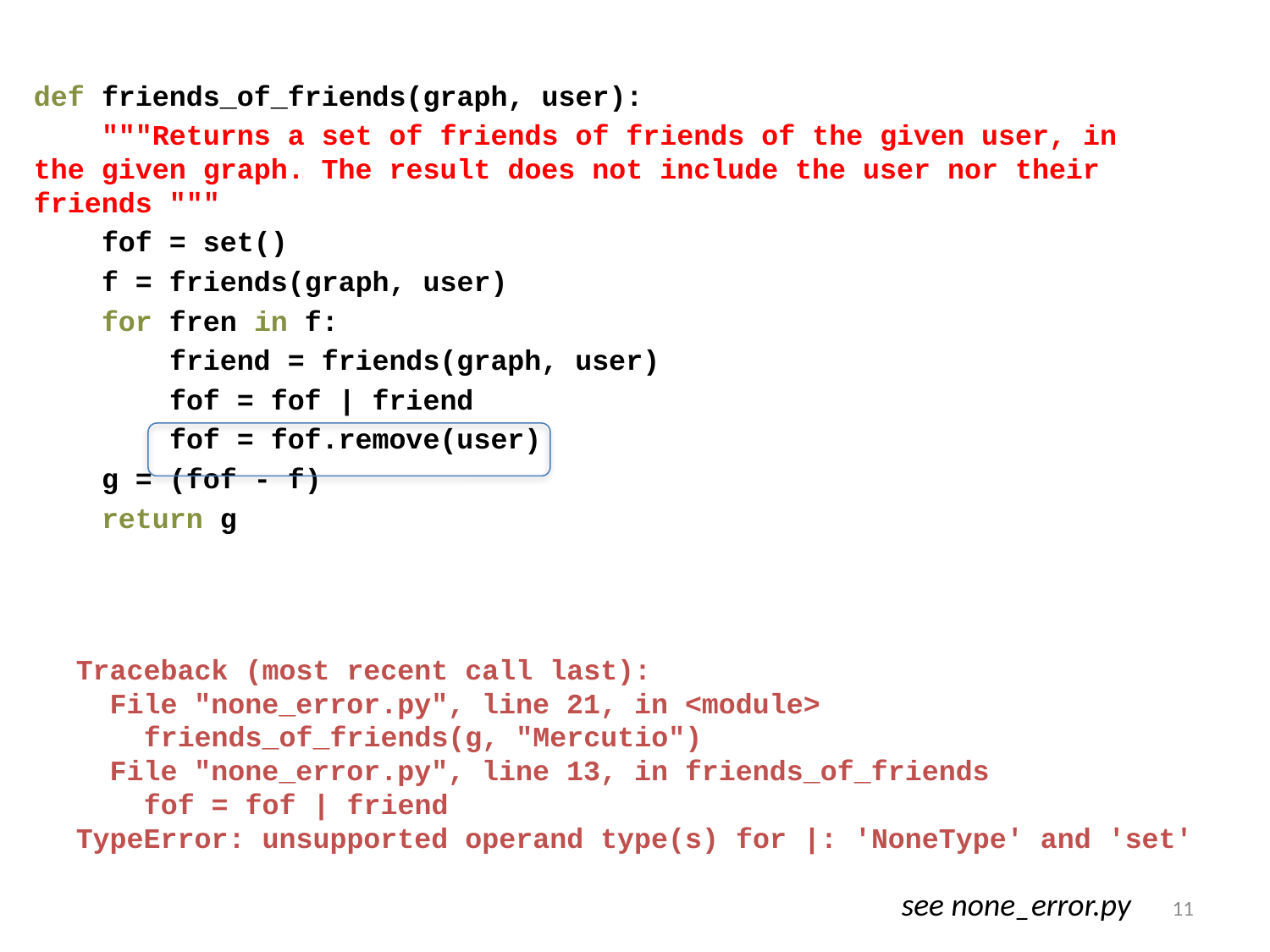

def friends_of_friends(graph, user):
    """Returns a set of friends of friends of the given user, in the given graph. The result does not include the user nor their friends """
    fof = set()
    f = friends(graph, user)
    for fren in f:
        friend = friends(graph, user)
        fof = fof | friend
        fof = fof.remove(user)
    g = (fof - f)
    return g

Traceback (most recent call last):
  File "none_error.py", line 21, in <module>
    friends_of_friends(g, "Mercutio")
  File "none_error.py", line 13, in friends_of_friends
    fof = fof | friend
TypeError: unsupported operand type(s) for |: 'NoneType' and 'set'
see none_error.py
11